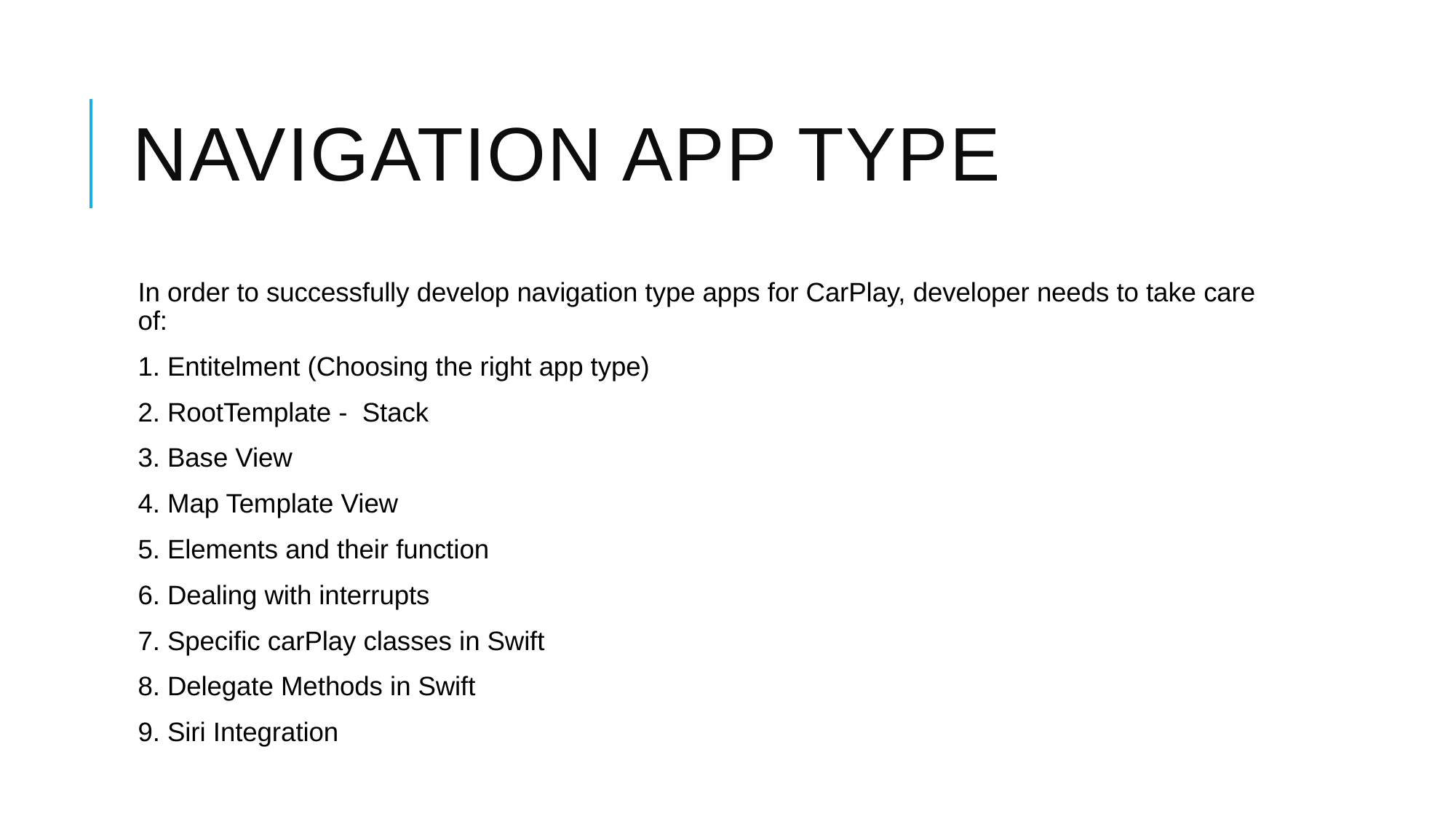

# Navigation App Type
In order to successfully develop navigation type apps for CarPlay, developer needs to take care of:
1. Entitelment (Choosing the right app type)
2. RootTemplate -  Stack
3. Base View
4. Map Template View
5. Elements and their function
6. Dealing with interrupts
7. Specific carPlay classes in Swift
8. Delegate Methods in Swift
9. Siri Integration